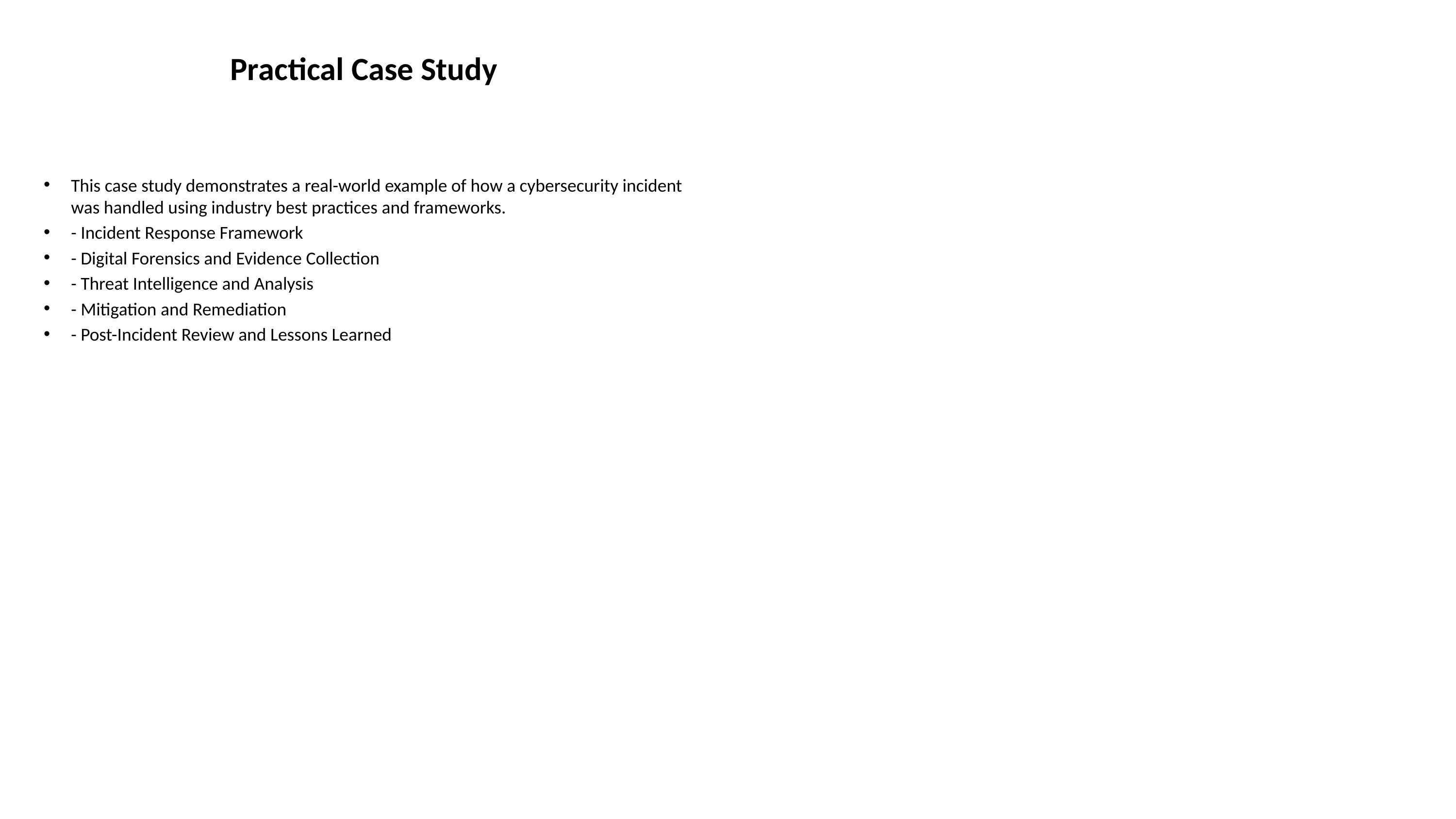

# Practical Case Study

This case study demonstrates a real-world example of how a cybersecurity incident was handled using industry best practices and frameworks.
- Incident Response Framework
- Digital Forensics and Evidence Collection
- Threat Intelligence and Analysis
- Mitigation and Remediation
- Post-Incident Review and Lessons Learned